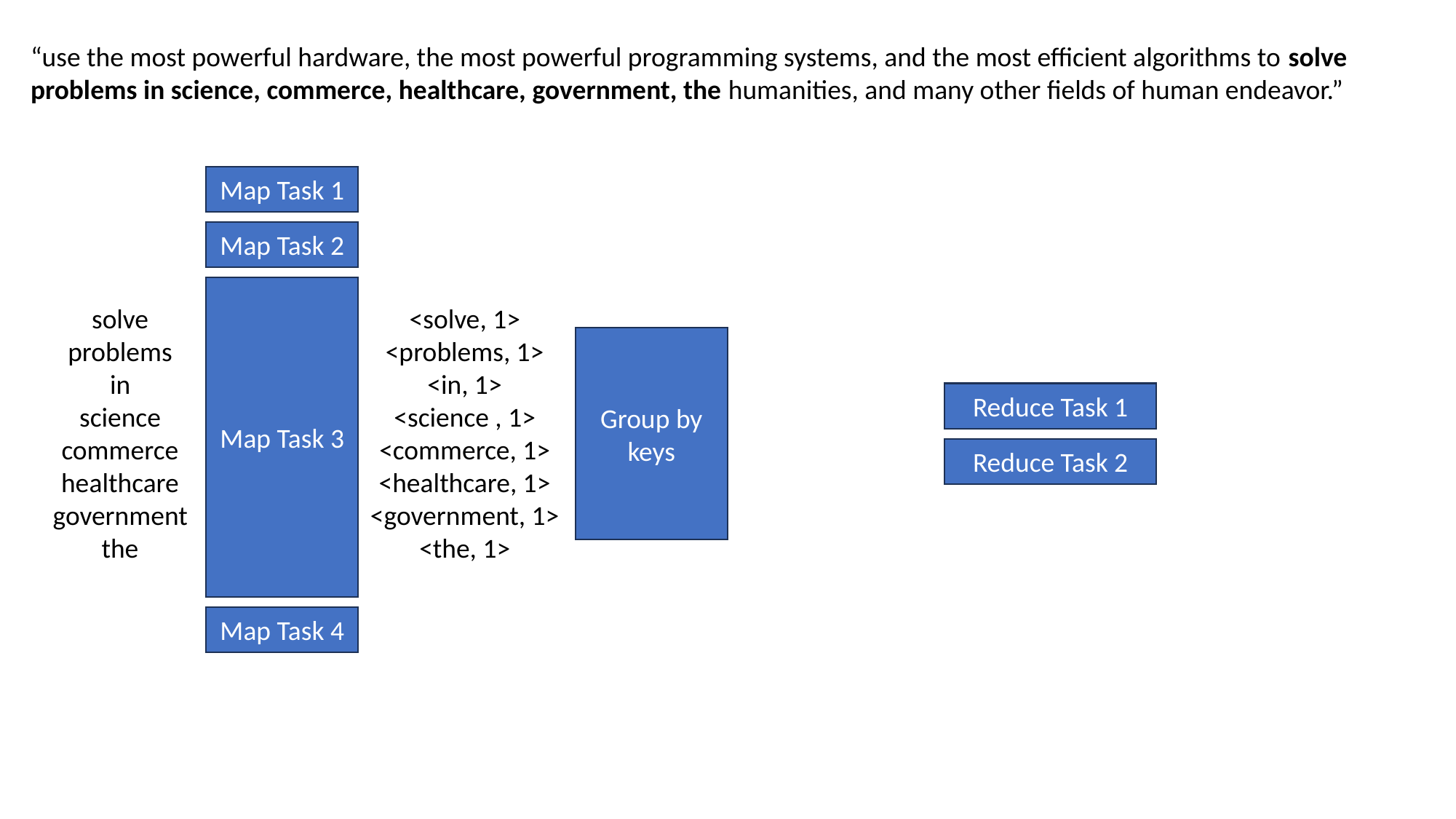

“use the most powerful hardware, the most powerful programming systems, and the most efficient algorithms to solve problems in science, commerce, healthcare, government, the humanities, and many other fields of human endeavor.”
Map Task 1
Map Task 2
Map Task 3
solve
problems
in
science
commerce
healthcare
government
the
<solve, 1>
<problems, 1>
<in, 1>
<science , 1>
<commerce, 1>
<healthcare, 1>
<government, 1>
<the, 1>
Group by keys
Reduce Task 1
Reduce Task 2
Map Task 4